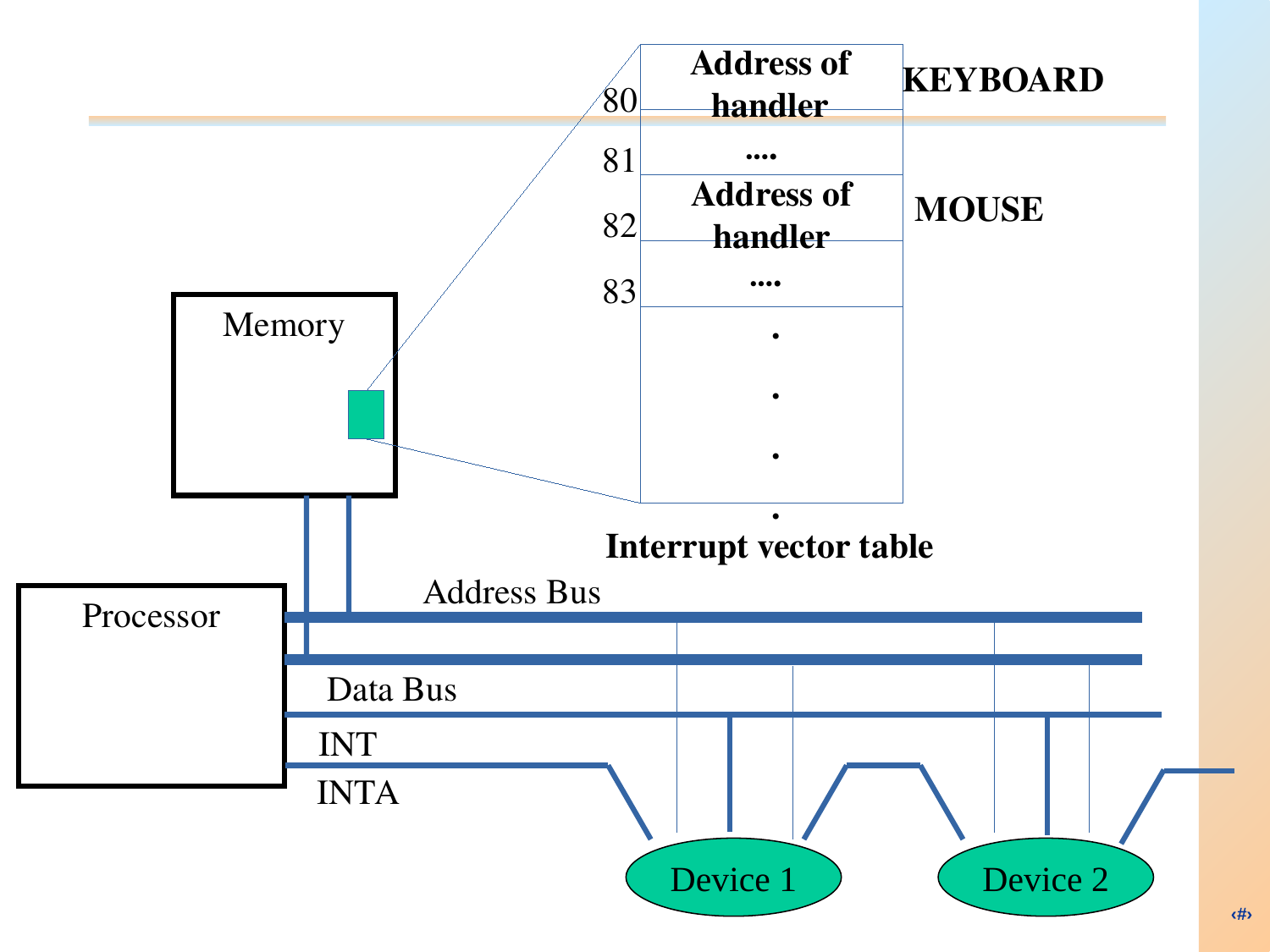

Address of handler

KEYBOARD
80

….
81
Address of handler

MOUSE
82

….
83

Memory
.
.
.
.

Interrupt vector table
Address Bus

Processor

Data Bus

INT

INTA

Device 1

Device 2